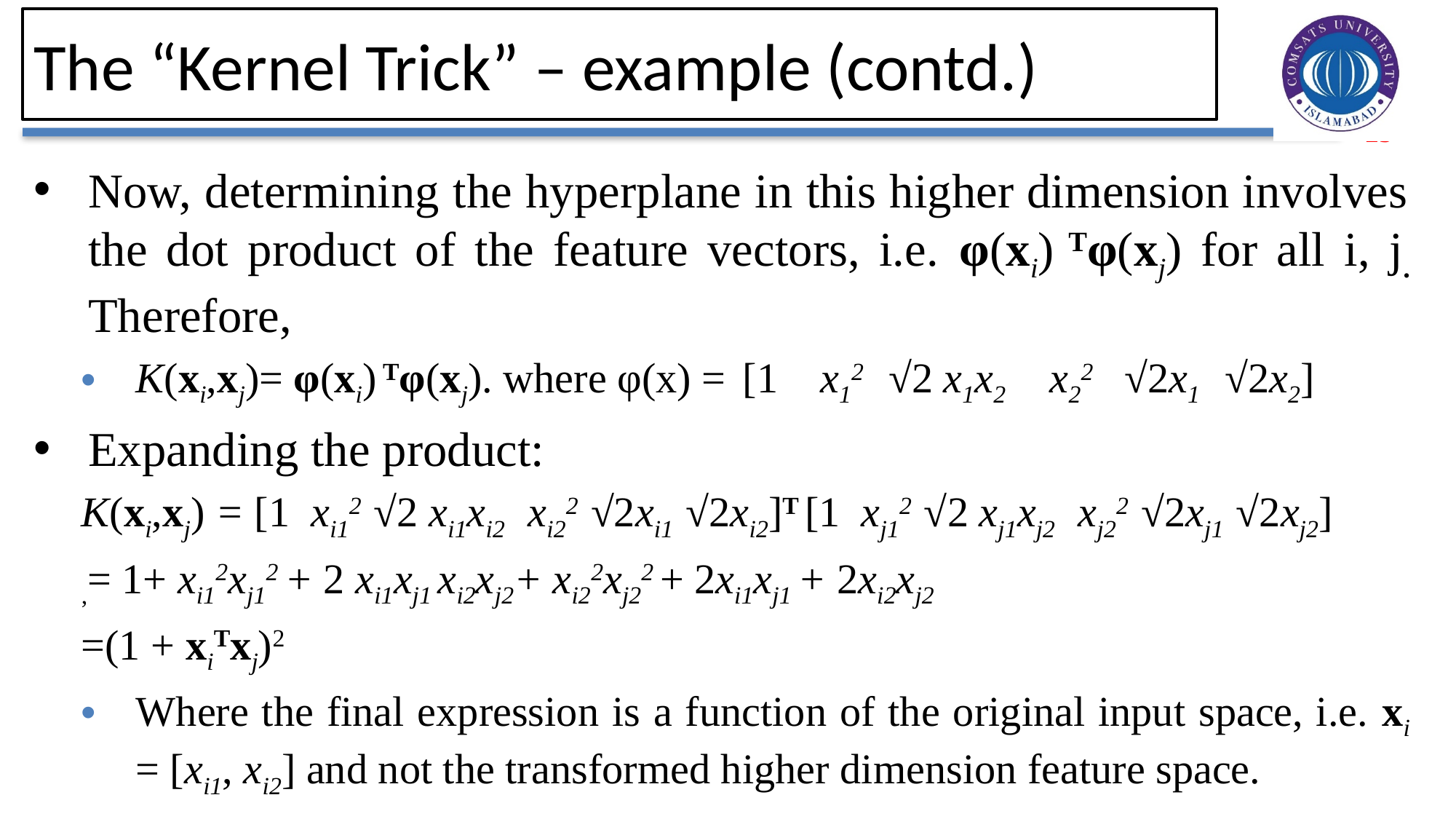

# The “Kernel Trick” – example (contd.)
Now, determining the hyperplane in this higher dimension involves the dot product of the feature vectors, i.e. φ(xi) Tφ(xj) for all i, j. Therefore,
K(xi,xj)= φ(xi) Tφ(xj). where φ(x) =  [1    x12    √2 x1x2     x22     √2x1    √2x2]
Expanding the product:
K(xi,xj) = [1  xi12  √2 xi1xi2   xi22  √2xi1  √2xi2]T [1  xj12  √2 xj1xj2   xj22  √2xj1  √2xj2]
,= 1+ xi12xj12 + 2 xi1xj1 xi2xj2+ xi22xj22 + 2xi1xj1 + 2xi2xj2
=(1 + xiTxj)2
Where the final expression is a function of the original input space, i.e. xi = [xi1, xi2] and not the transformed higher dimension feature space.